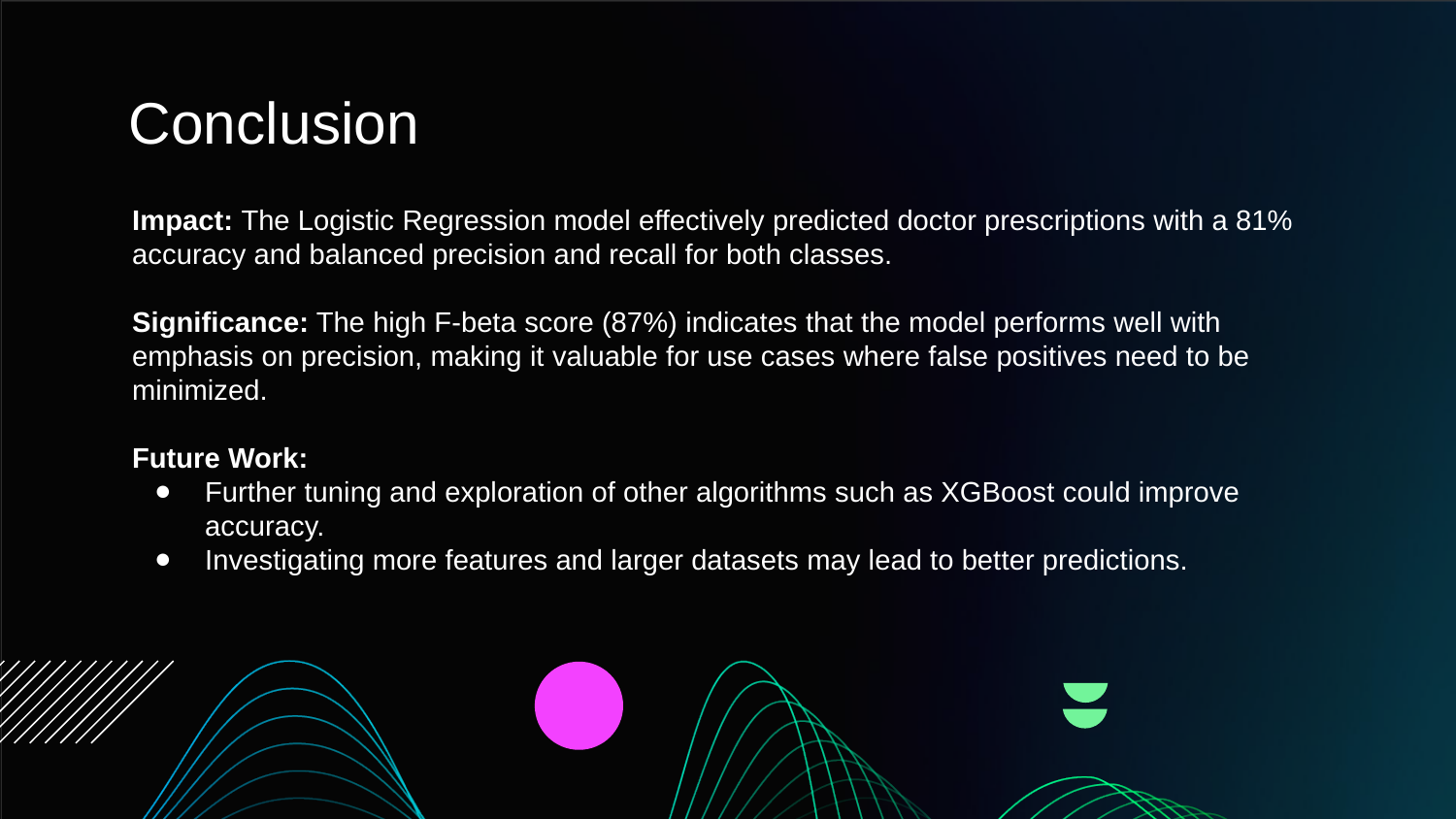

# Conclusion
Impact: The Logistic Regression model effectively predicted doctor prescriptions with a 81% accuracy and balanced precision and recall for both classes.

Significance: The high F-beta score (87%) indicates that the model performs well with emphasis on precision, making it valuable for use cases where false positives need to be minimized.

Future Work:
Further tuning and exploration of other algorithms such as XGBoost could improve accuracy.
Investigating more features and larger datasets may lead to better predictions.